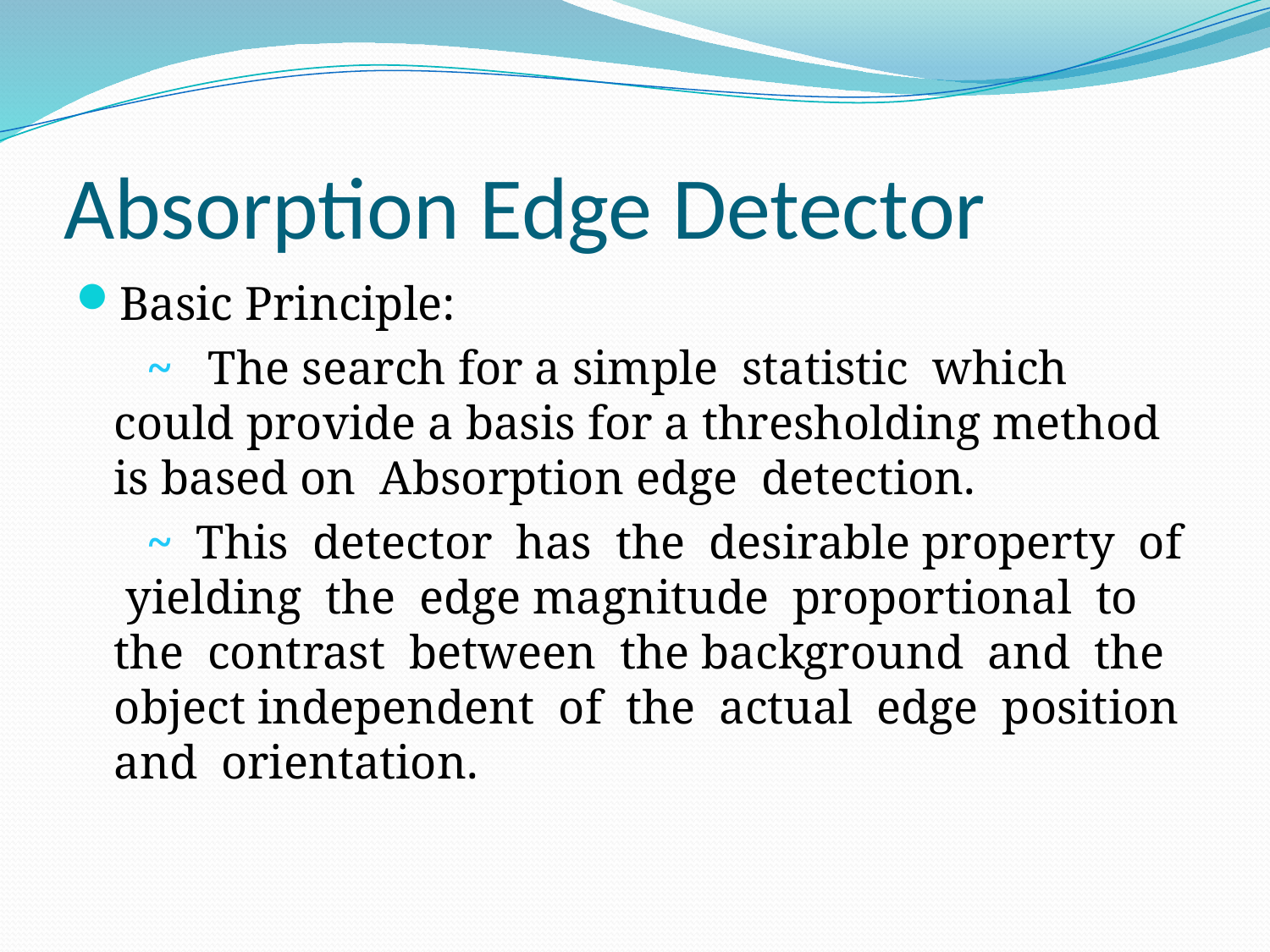

# Absorption Edge Detector
Basic Principle:
      ~   The search for a simple  statistic  which could provide a basis for a thresholding method is based on  Absorption edge  detection.
      ~  This  detector  has  the  desirable property  of  yielding  the  edge magnitude  proportional  to  the  contrast  between  the background  and  the  object independent  of  the  actual  edge  position  and  orientation.